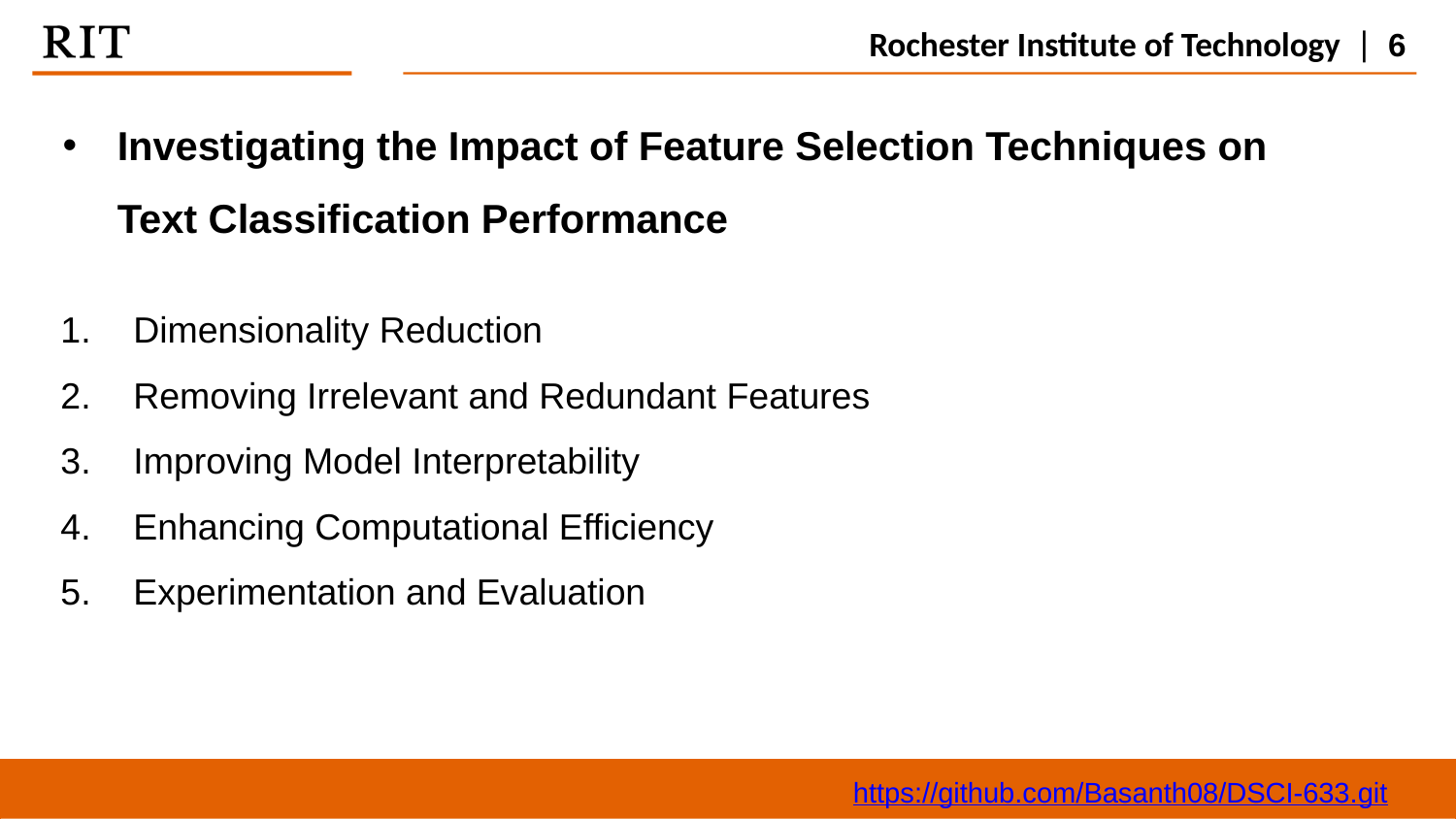

Rochester Institute of Technology | 6

# Investigating the Impact of Feature Selection Techniques on Text Classification Performance
Dimensionality Reduction
Removing Irrelevant and Redundant Features
Improving Model Interpretability
Enhancing Computational Efficiency
Experimentation and Evaluation

https://github.com/Basanth08/DSCI-633.git